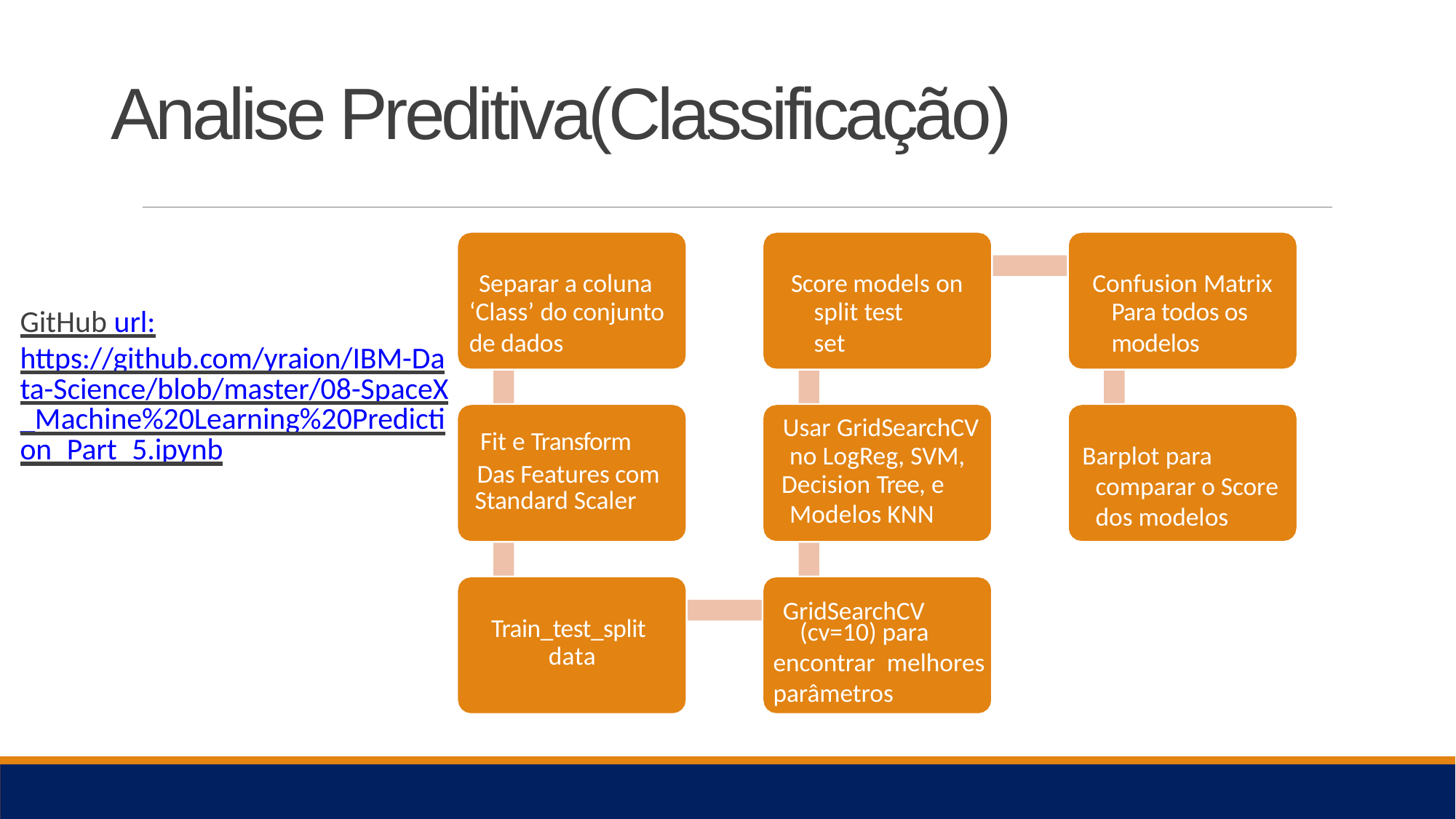

# Analise Preditiva(Classificação)

Separar a coluna
Score models on
Confusion Matrix

‘Class’ do conjunto de dados
split test set
Para todos os modelos
GitHub url:https://github.com/yraion/IBM-Data-Science/blob/master/08-SpaceX_Machine%20Learning%20Prediction_Part_5.ipynb

Usar GridSearchCV
Fit e Transform
Barplot para comparar o Score dos modelos
no LogReg, SVM,

Das Features com
Decision Tree, e
Standard Scaler
Modelos KNN

GridSearchCV
Train_test_split
(cv=10) para encontrar  melhores parâmetros
data

15